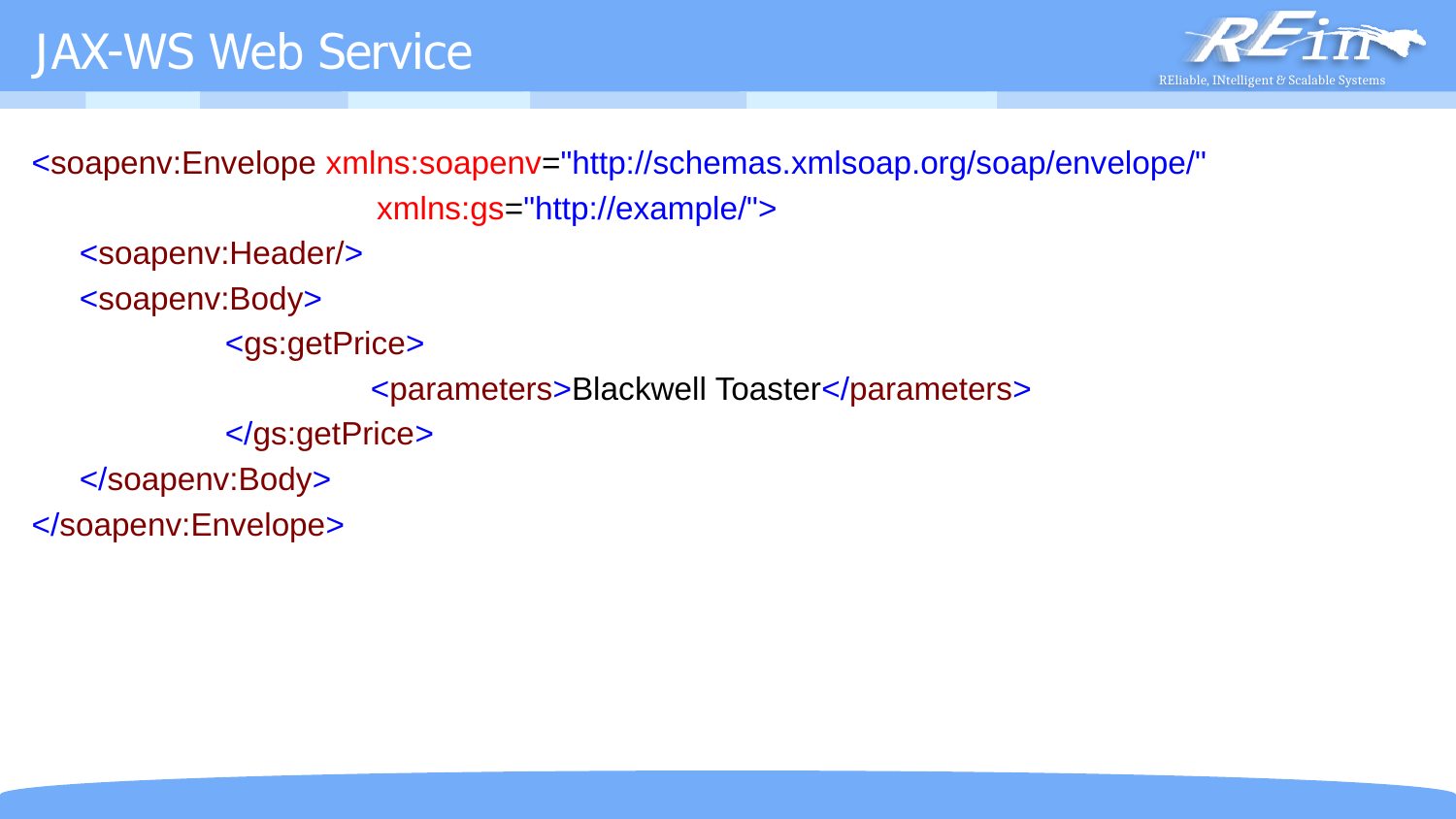

# JAX-WS Web Service
<soapenv:Envelope xmlns:soapenv="http://schemas.xmlsoap.org/soap/envelope/"
		      xmlns:gs="http://example/">
<soapenv:Header/>
<soapenv:Body>
	<gs:getPrice>
		<parameters>Blackwell Toaster</parameters>
	</gs:getPrice>
</soapenv:Body>
</soapenv:Envelope>

31